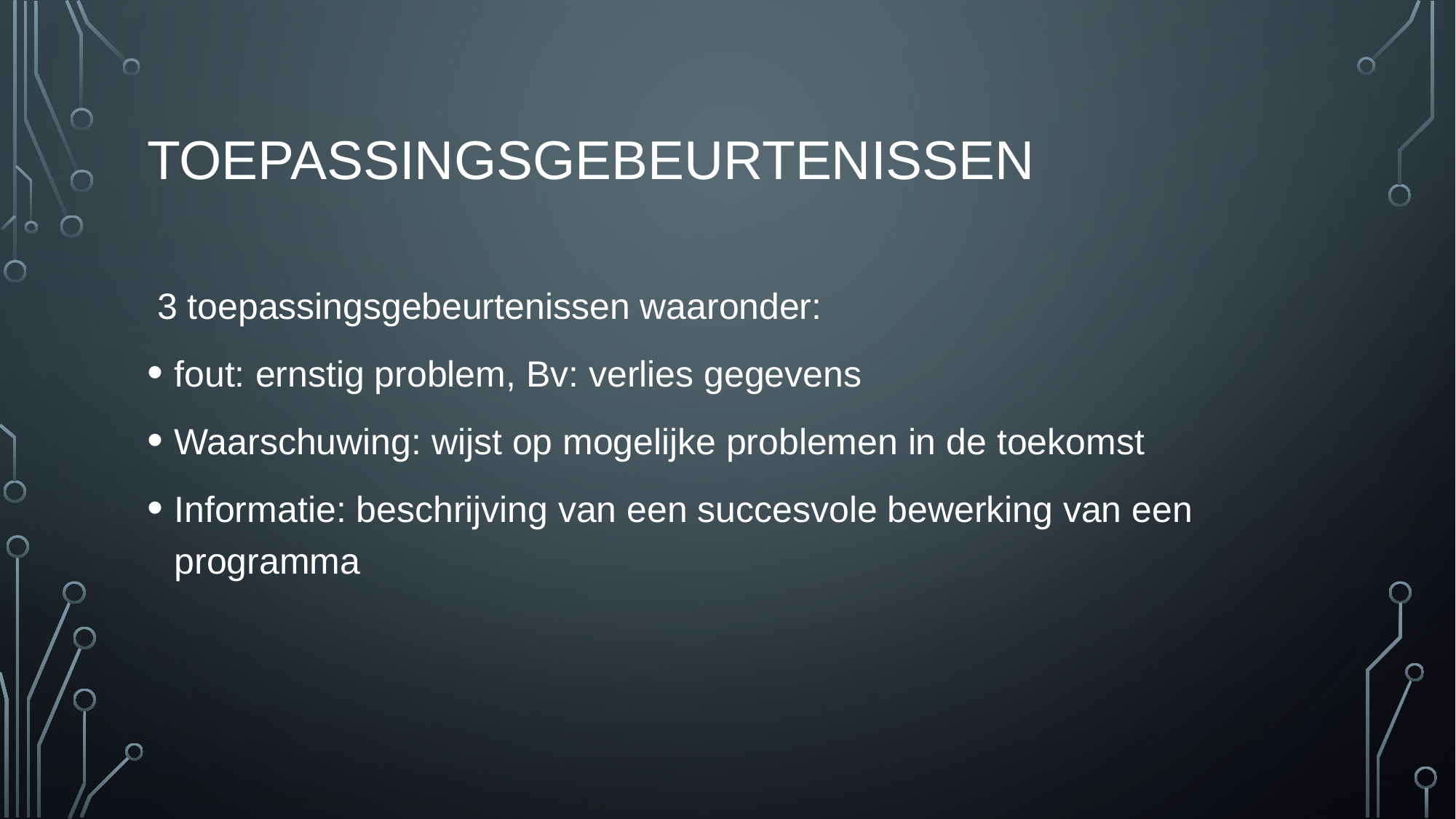

# toepassingsgebeurtenissen
 3 toepassingsgebeurtenissen waaronder:
fout: ernstig problem, Bv: verlies gegevens
Waarschuwing: wijst op mogelijke problemen in de toekomst
Informatie: beschrijving van een succesvole bewerking van een programma